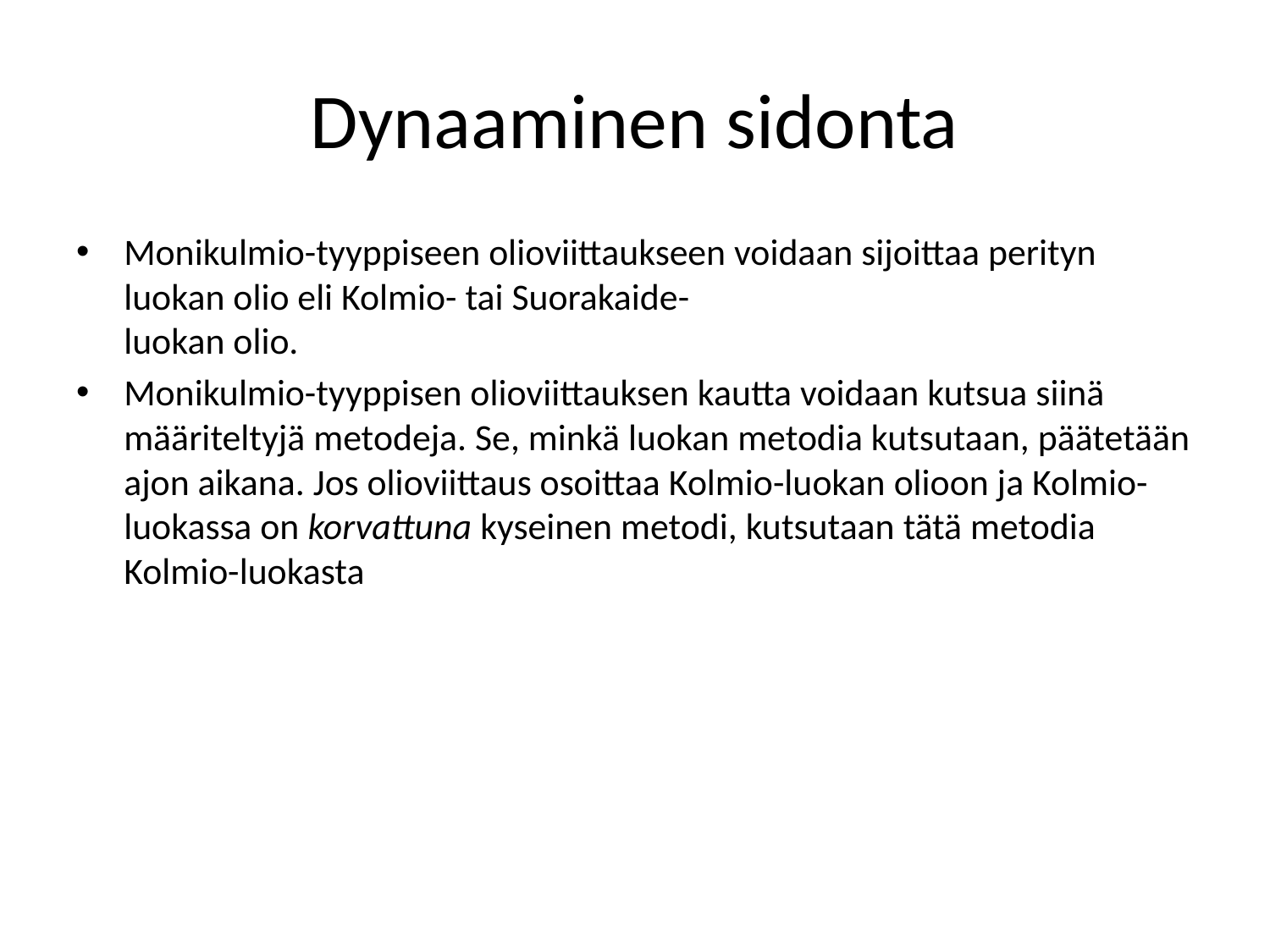

# Dynaaminen sidonta
Monikulmio-tyyppiseen olioviittaukseen voidaan sijoittaa perityn luokan olio eli Kolmio- tai Suorakaide-
luokan olio.
Monikulmio-tyyppisen olioviittauksen kautta voidaan kutsua siinä määriteltyjä metodeja. Se, minkä luokan metodia kutsutaan, päätetään ajon aikana. Jos olioviittaus osoittaa Kolmio-luokan olioon ja Kolmio-luokassa on korvattuna kyseinen metodi, kutsutaan tätä metodia Kolmio-luokasta